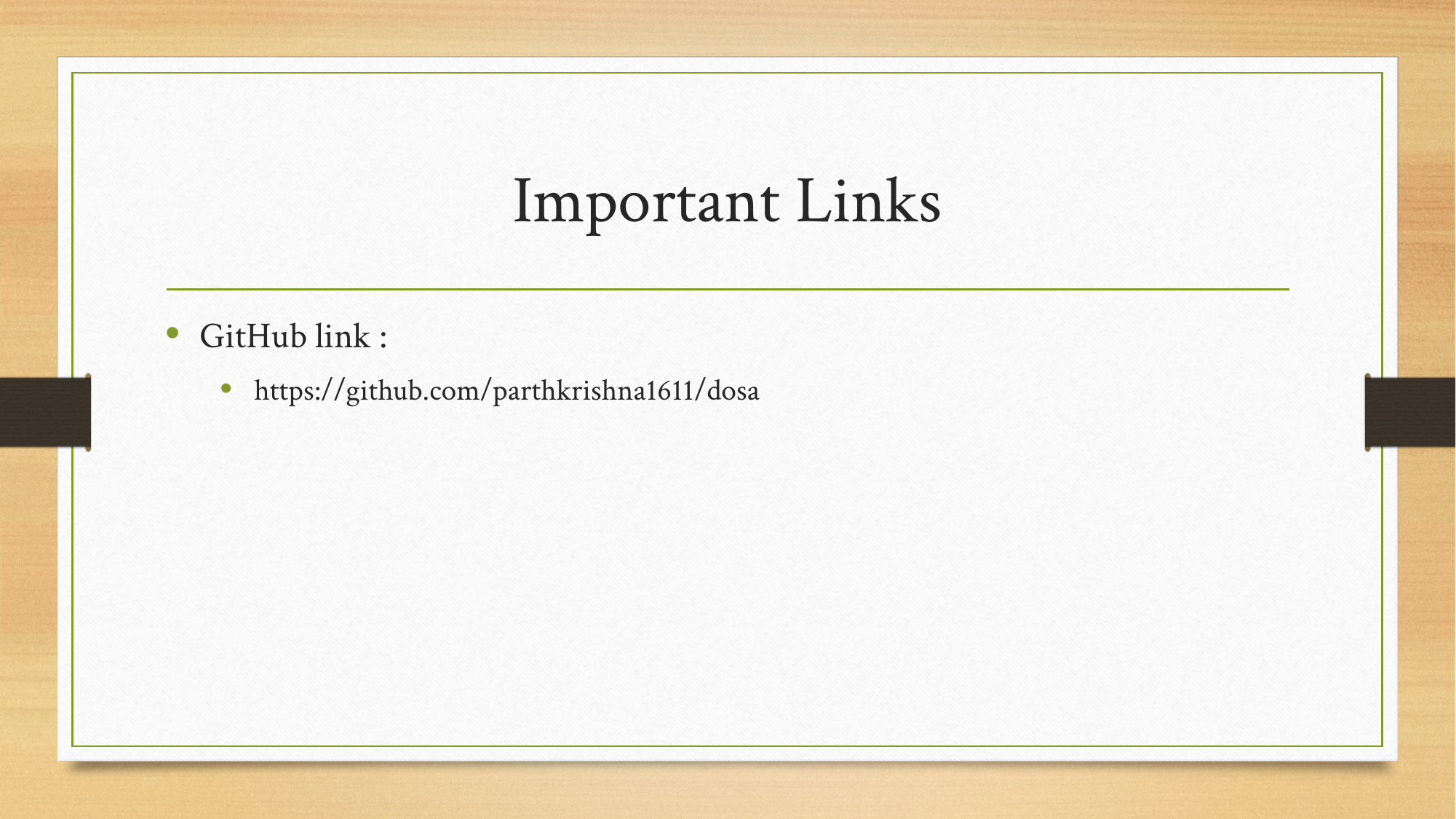

# Important Links
GitHub link :
https://github.com/parthkrishna1611/dosa